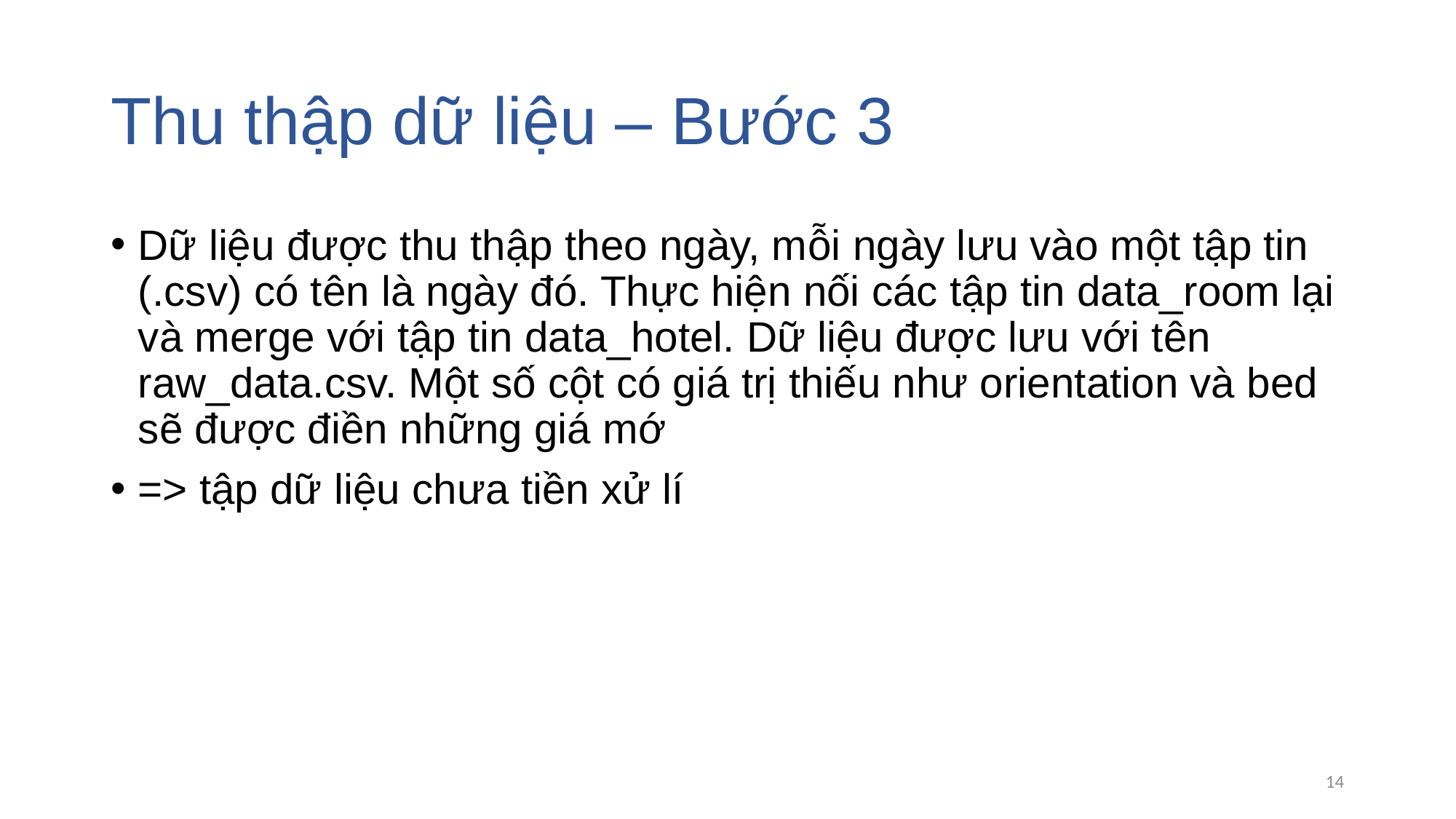

# Thu thập dữ liệu – Bước 3
Dữ liệu được thu thập theo ngày, mỗi ngày lưu vào một tập tin (.csv) có tên là ngày đó. Thực hiện nối các tập tin data_room lại và merge với tập tin data_hotel. Dữ liệu được lưu với tên raw_data.csv. Một số cột có giá trị thiếu như orientation và bed sẽ được điền những giá mớ
=> tập dữ liệu chưa tiền xử lí
14